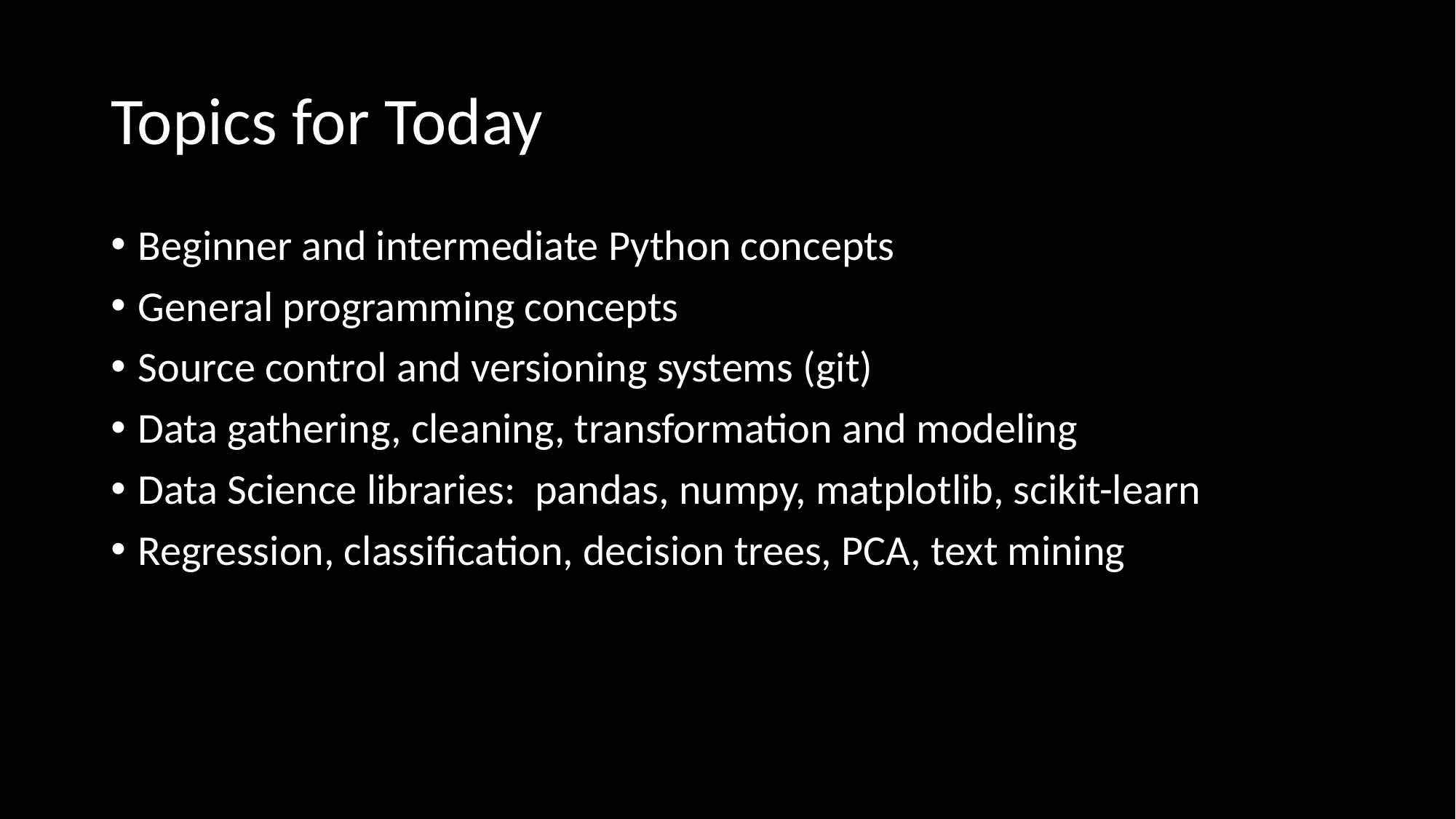

# Topics for Today
Beginner and intermediate Python concepts
General programming concepts
Source control and versioning systems (git)
Data gathering, cleaning, transformation and modeling
Data Science libraries:  pandas, numpy, matplotlib, scikit-learn
Regression, classification, decision trees, PCA, text mining